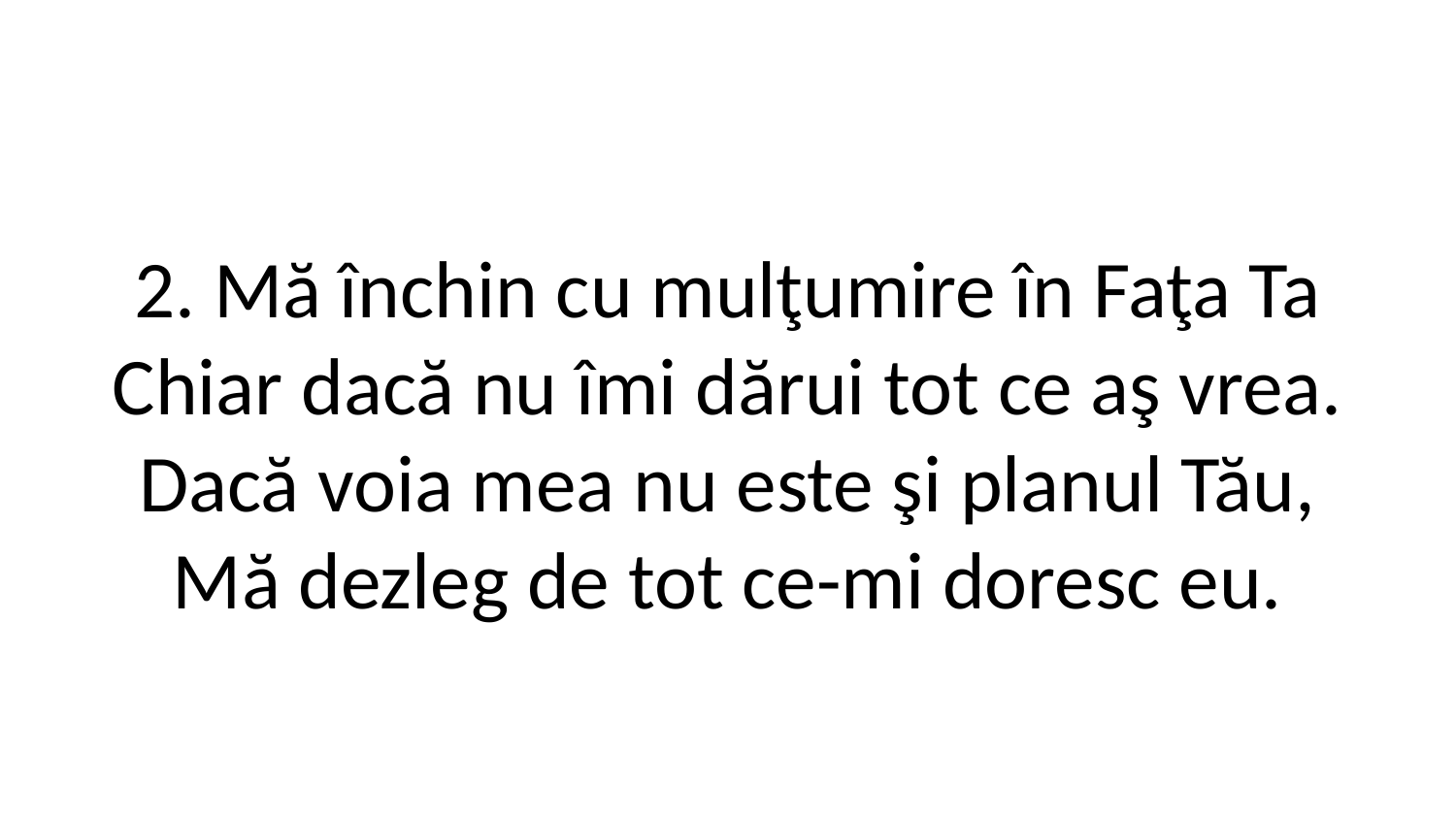

2. Mă închin cu mulţumire în Faţa Ta
Chiar dacă nu îmi dărui tot ce aş vrea.
Dacă voia mea nu este şi planul Tău,
Mă dezleg de tot ce-mi doresc eu.